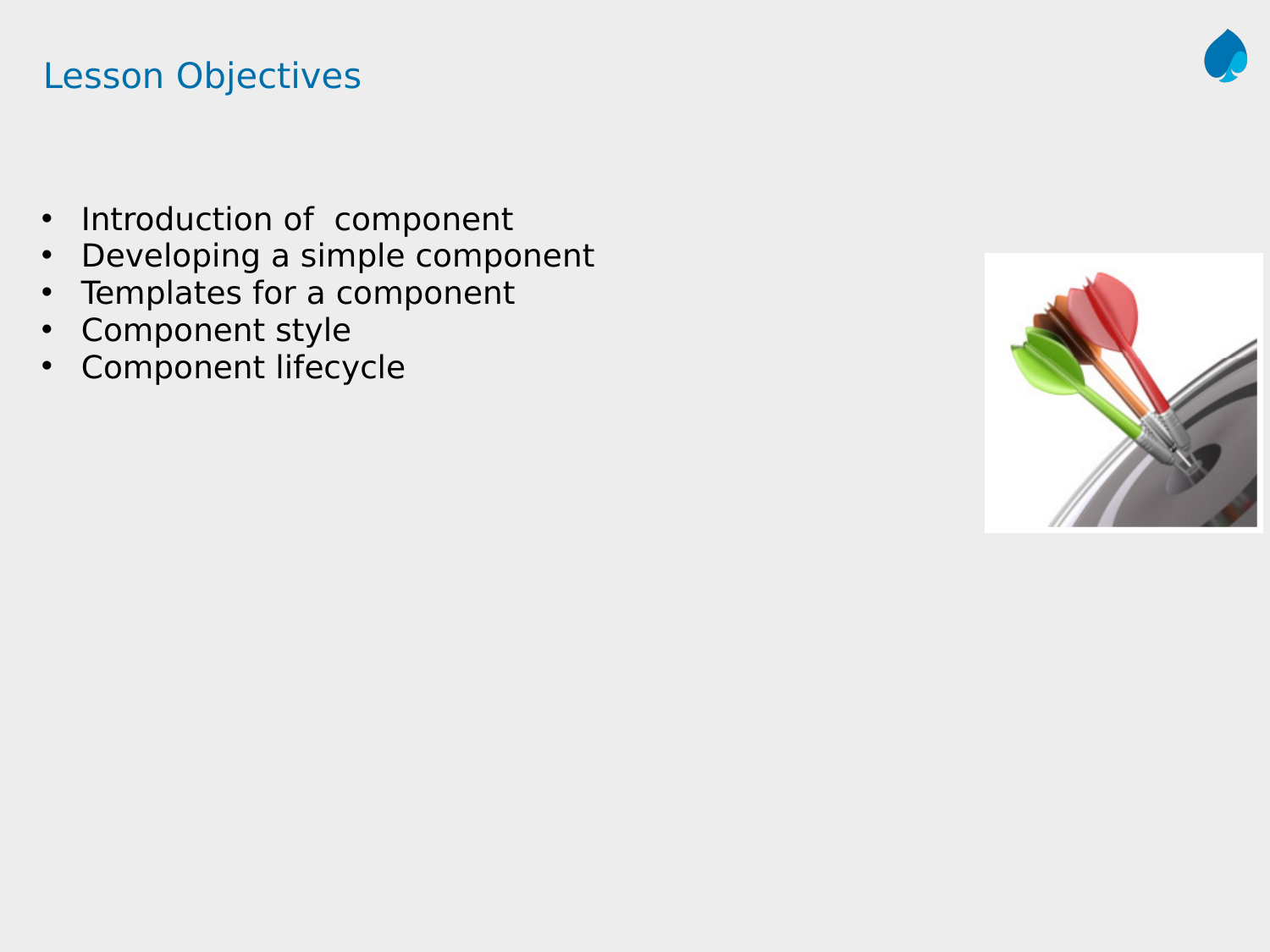

# Lesson Objectives
Introduction of  component
Developing a simple component
Templates for a component
Component style
Component lifecycle